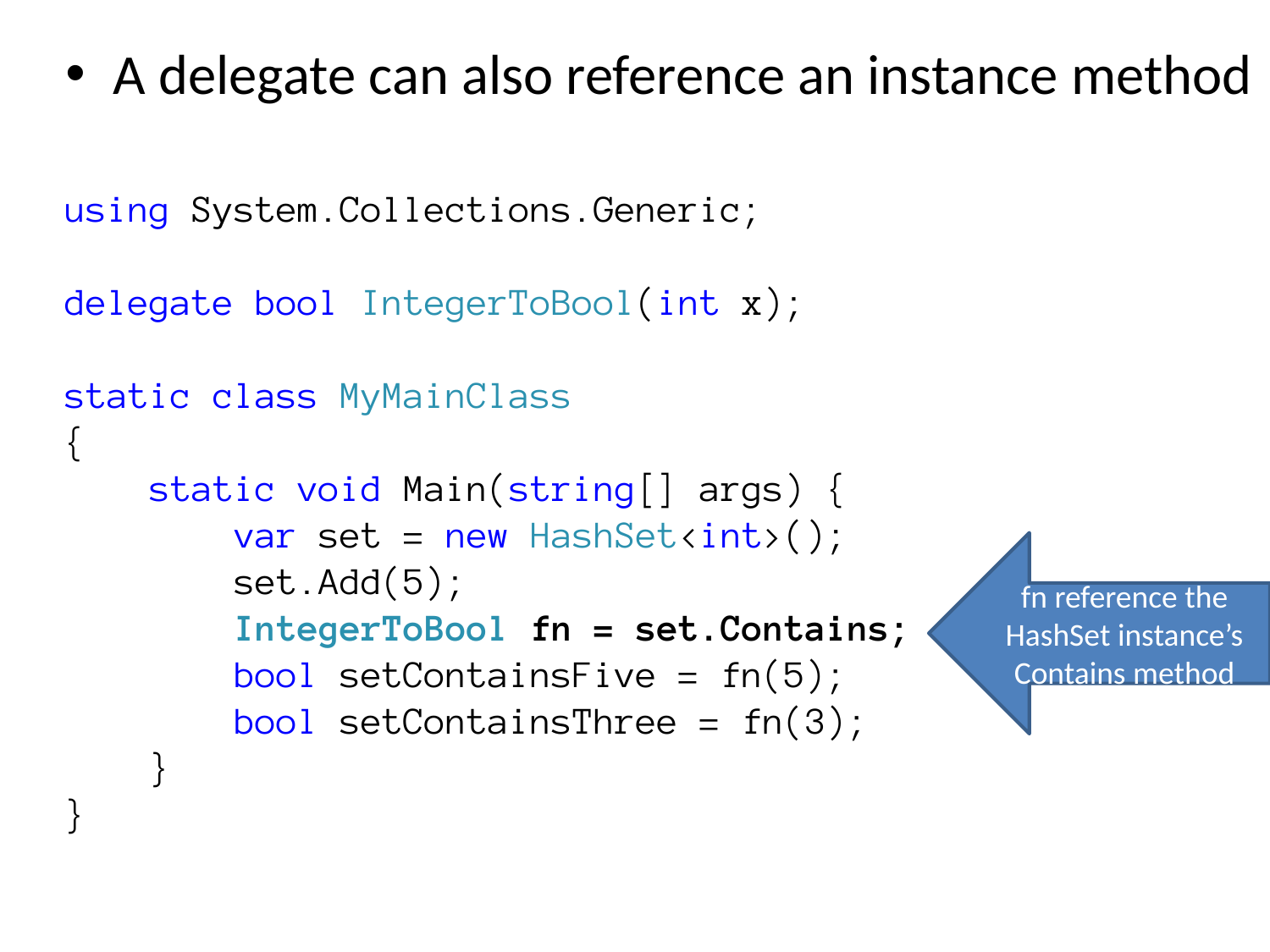

A delegate can also reference an instance method
using System.Collections.Generic;

delegate bool IntegerToBool(int x);

static class MyMainClass
{
    static void Main(string[] args) {
        var set = new HashSet<int>();
        set.Add(5);
        IntegerToBool fn = set.Contains;
        bool setContainsFive = fn(5);
        bool setContainsThree = fn(3);
    }
}

fn reference the HashSet instance’s Contains method